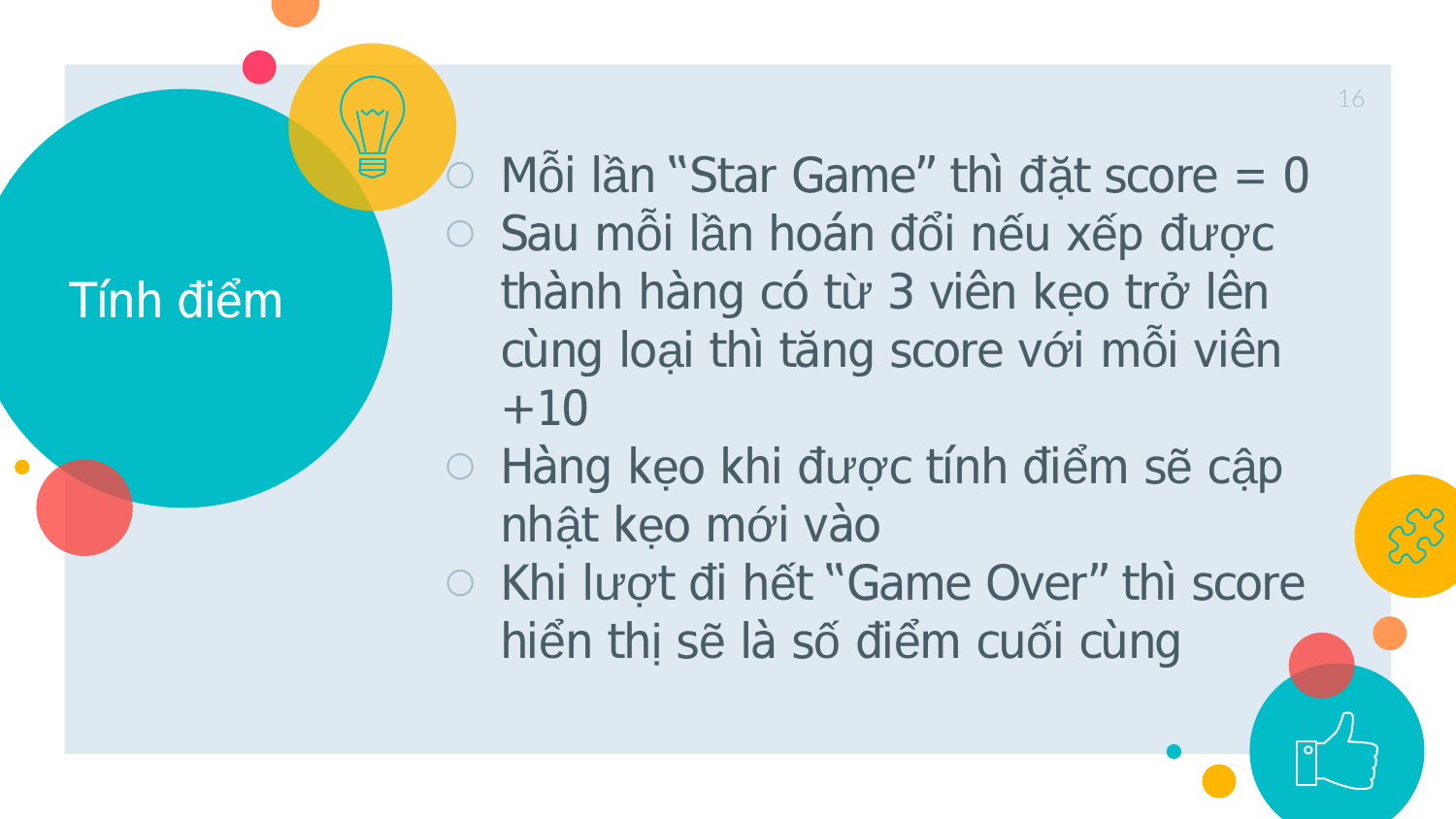

16
# Tính điểm
Mỗi lần “Star Game” thì đặt score = 0
Sau mỗi lần hoán đổi nếu xếp được thành hàng có từ 3 viên kẹo trở lên cùng loại thì tăng score với mỗi viên +10
Hàng kẹo khi được tính điểm sẽ cập nhật kẹo mới vào
Khi lượt đi hết “Game Over” thì score hiển thị sẽ là số điểm cuối cùng